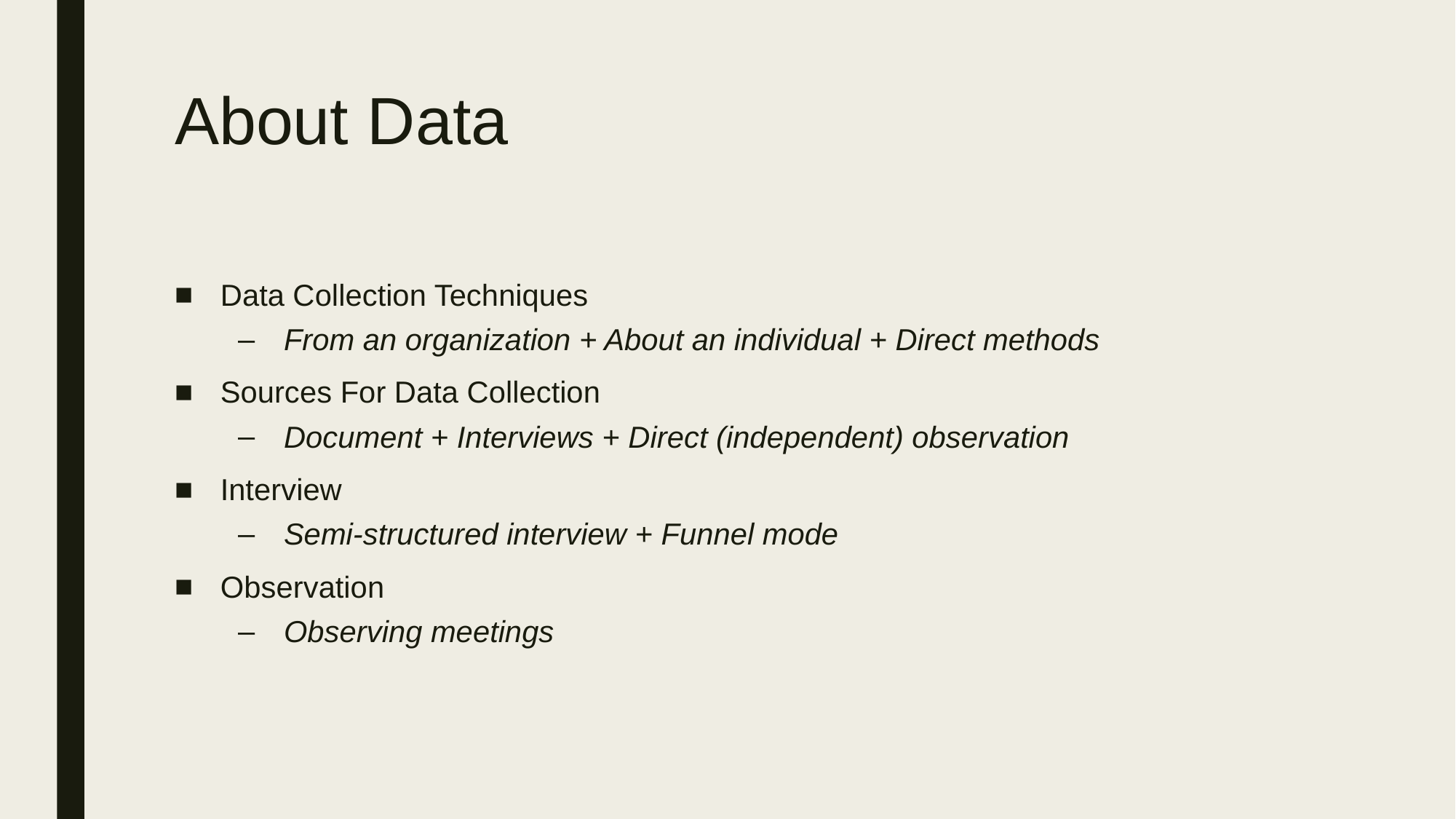

# About Data
Data Collection Techniques
From an organization + About an individual + Direct methods
Sources For Data Collection
Document + Interviews + Direct (independent) observation
Interview
Semi-structured interview + Funnel mode
Observation
Observing meetings